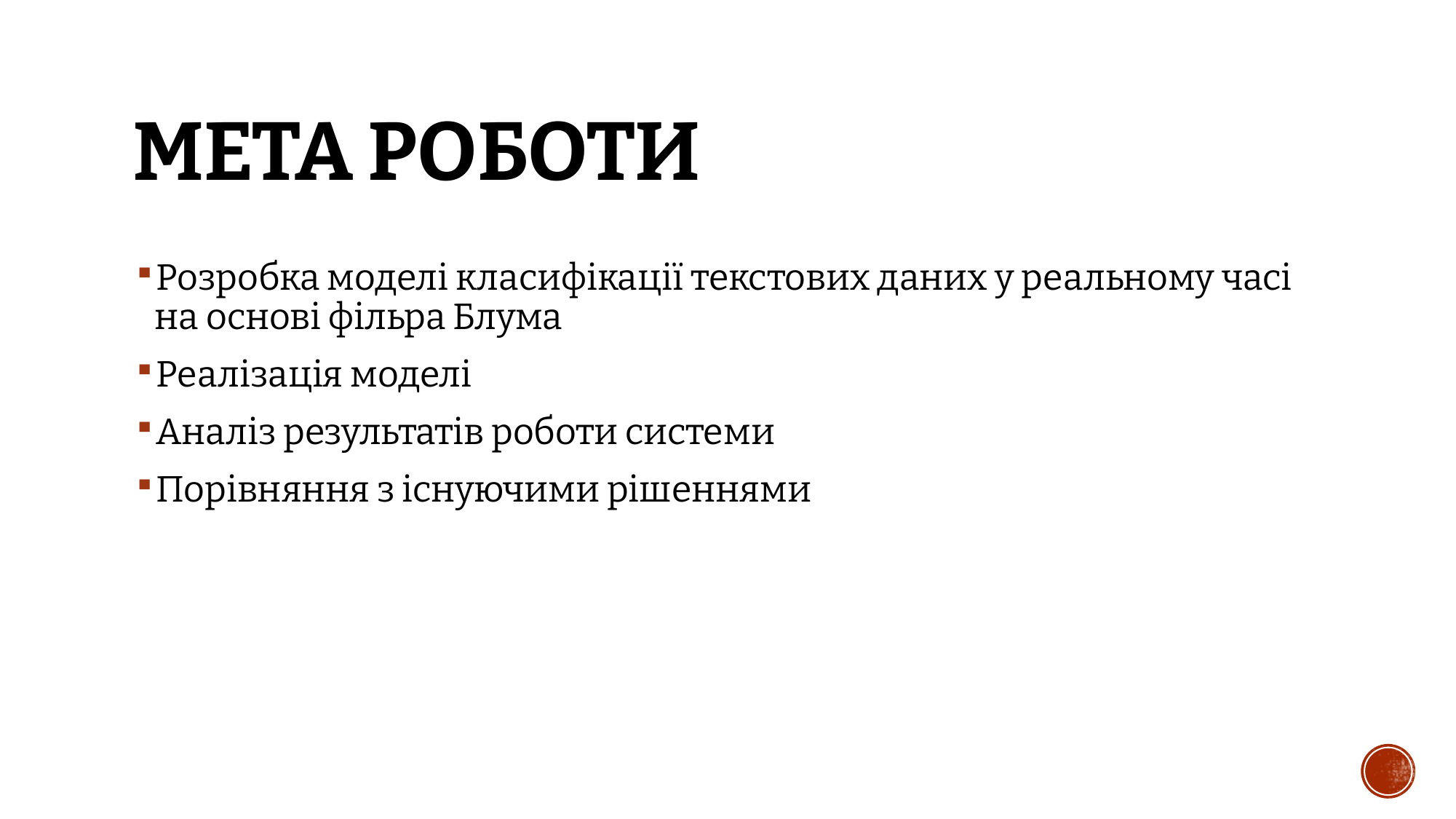

# Мета роботи
Розробка моделі класифікації текстових даних у реальному часі на основі фільра Блума
Реалізація моделі
Аналіз результатів роботи системи
Порівняння з існуючими рішеннями